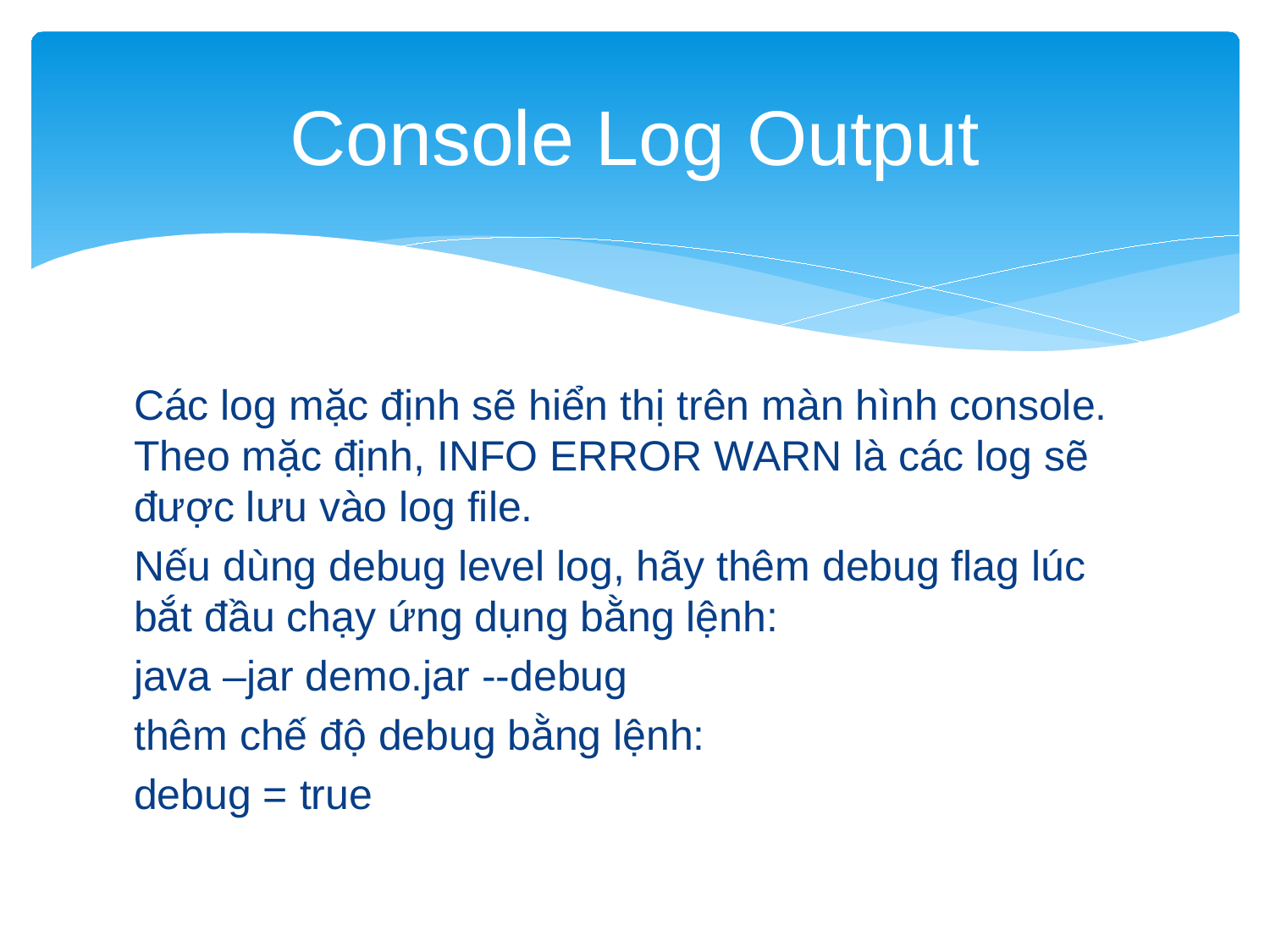

# Console Log Output
Các log mặc định sẽ hiển thị trên màn hình console. Theo mặc định, INFO ERROR WARN là các log sẽ được lưu vào log file.
Nếu dùng debug level log, hãy thêm debug flag lúc bắt đầu chạy ứng dụng bằng lệnh:
java –jar demo.jar --debug
thêm chế độ debug bằng lệnh:
debug = true